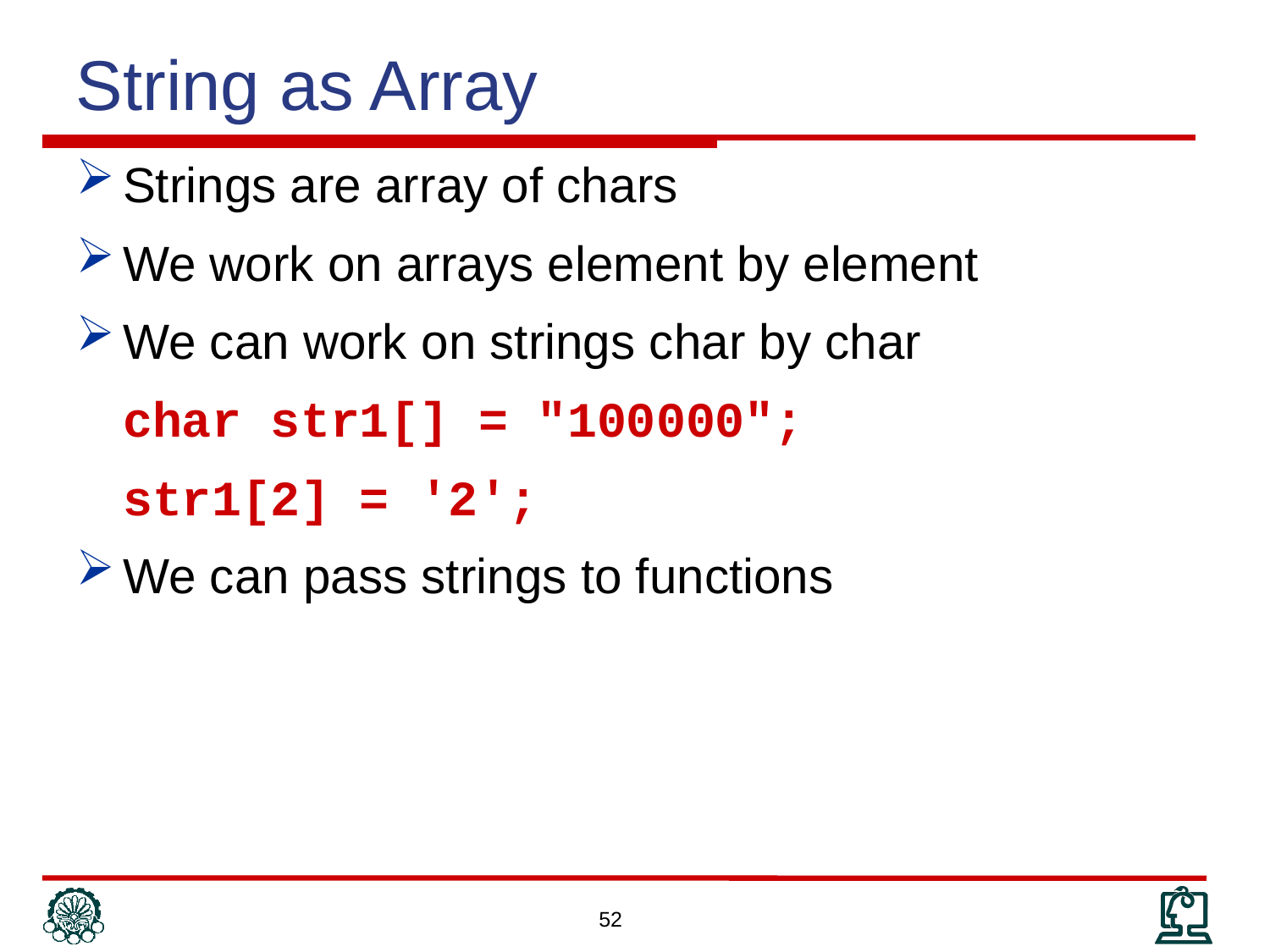

String as Array
Strings are array of chars
We work on arrays element by element
We can work on strings char by char
	char str1[] = "100000";
	str1[2] = '2';
We can pass strings to functions
52